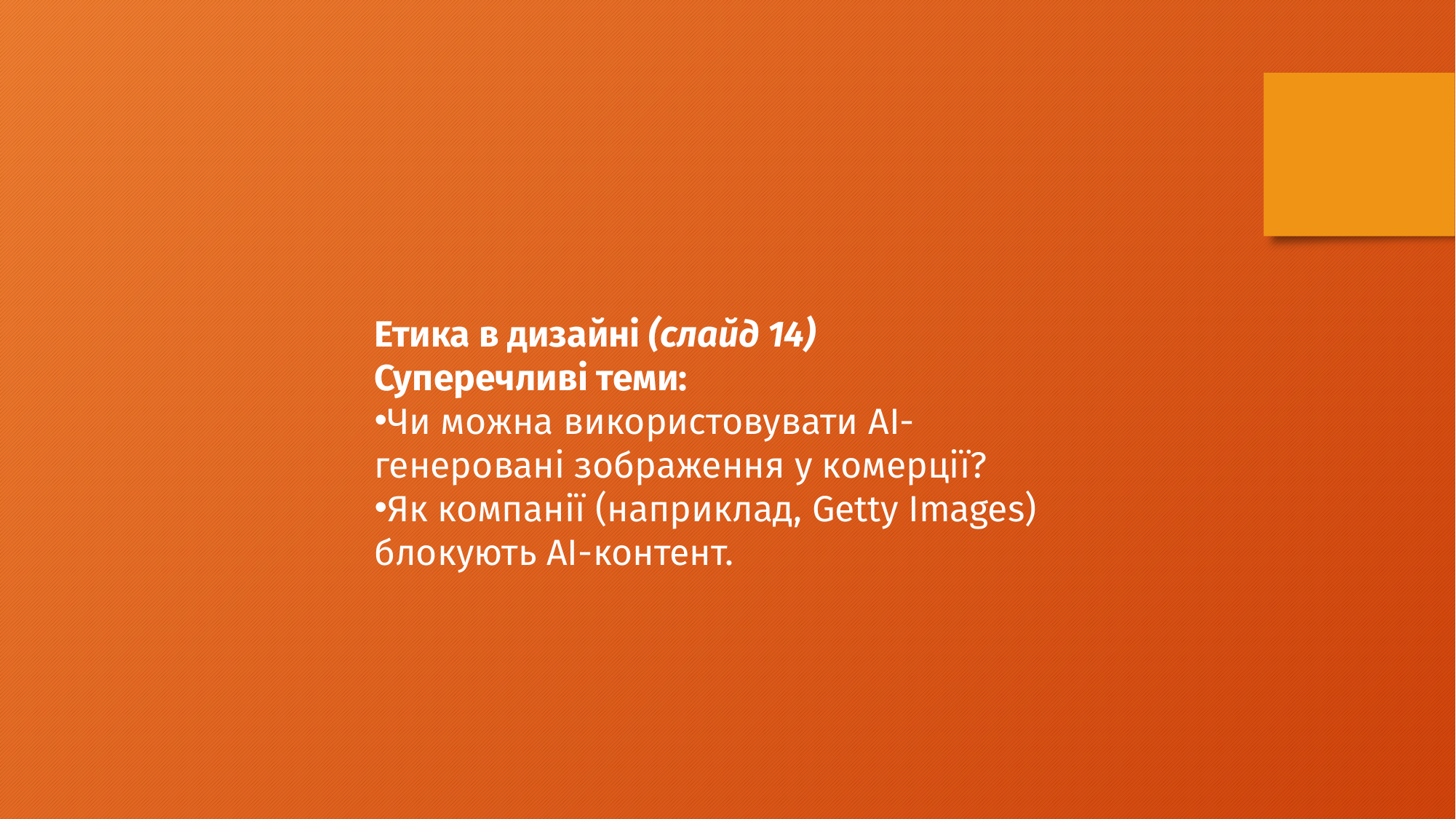

Етика в дизайні (слайд 14)
Суперечливі теми:
Чи можна використовувати AI-генеровані зображення у комерції?
Як компанії (наприклад, Getty Images) блокують AI-контент.